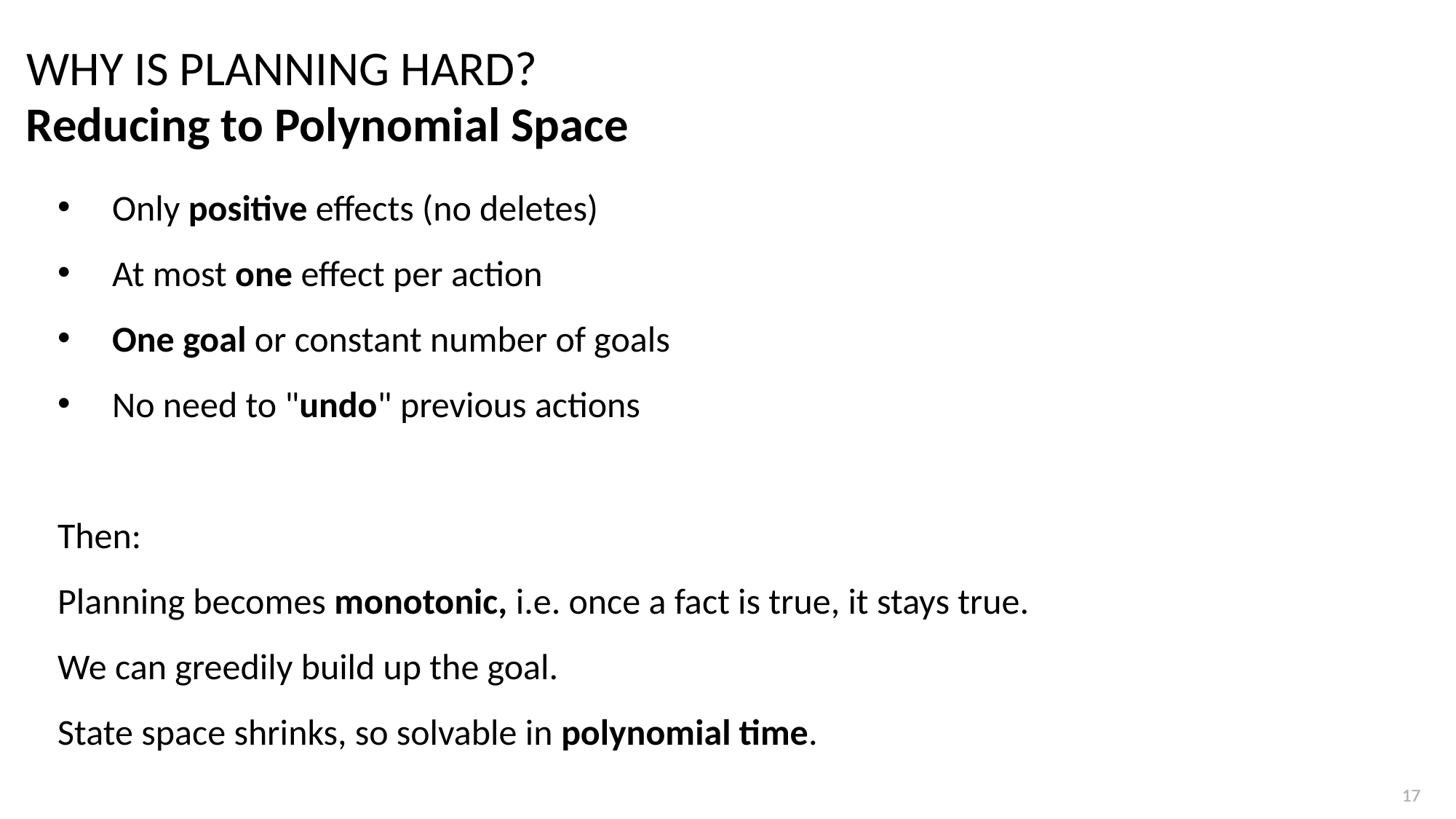

# Why is planning HARD?
Reducing to Polynomial Space
Only positive effects (no deletes)
At most one effect per action
One goal or constant number of goals
No need to "undo" previous actions

Then:
Planning becomes monotonic, i.e. once a fact is true, it stays true.
We can greedily build up the goal.
State space shrinks, so solvable in polynomial time.

17